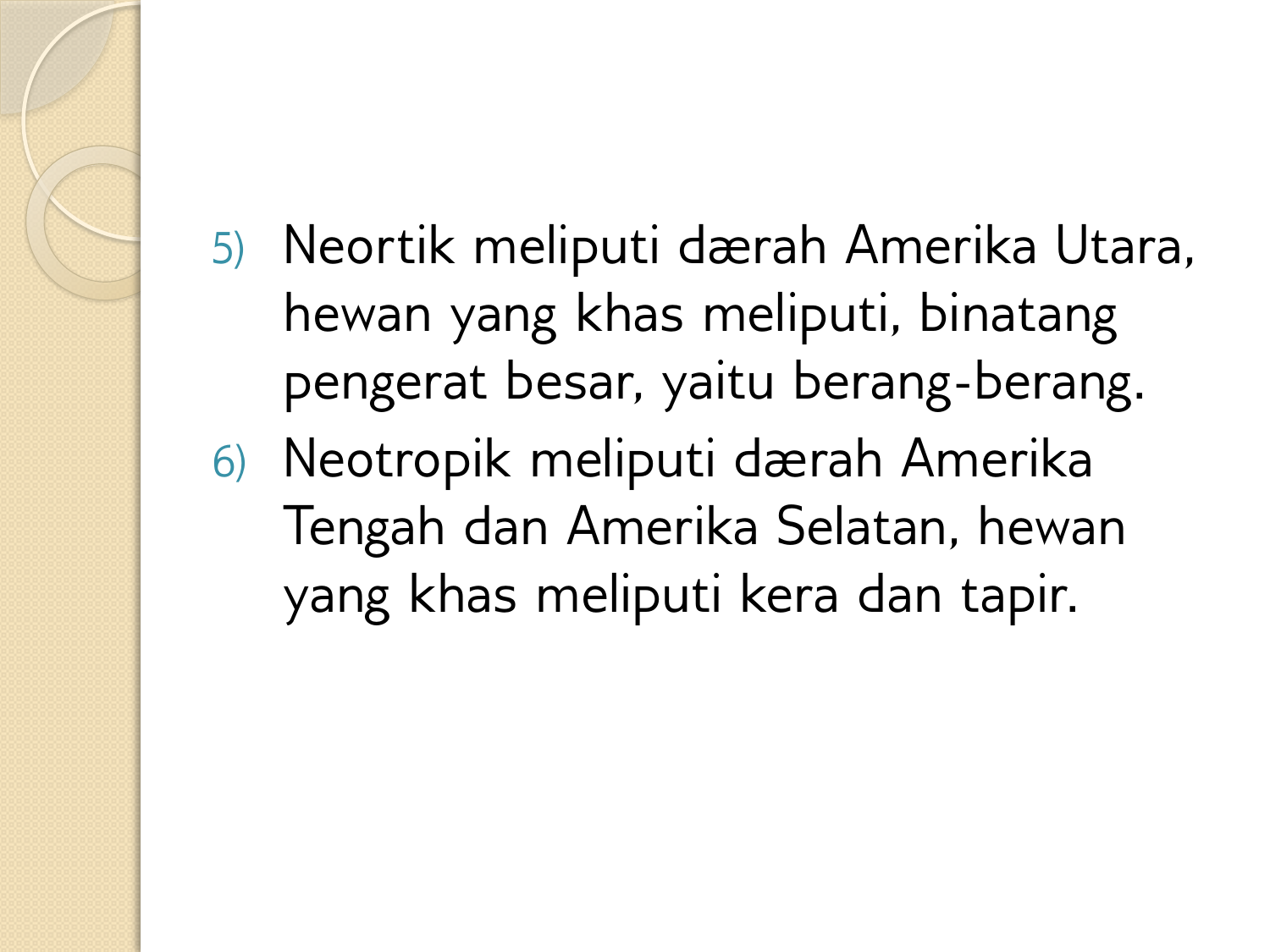

#
Neortik meliputi daerah Amerika Utara, hewan yang khas meliputi, binatang pengerat besar, yaitu berang-berang.
Neotropik meliputi daerah Amerika Tengah dan Amerika Selatan, hewan yang khas meliputi kera dan tapir.